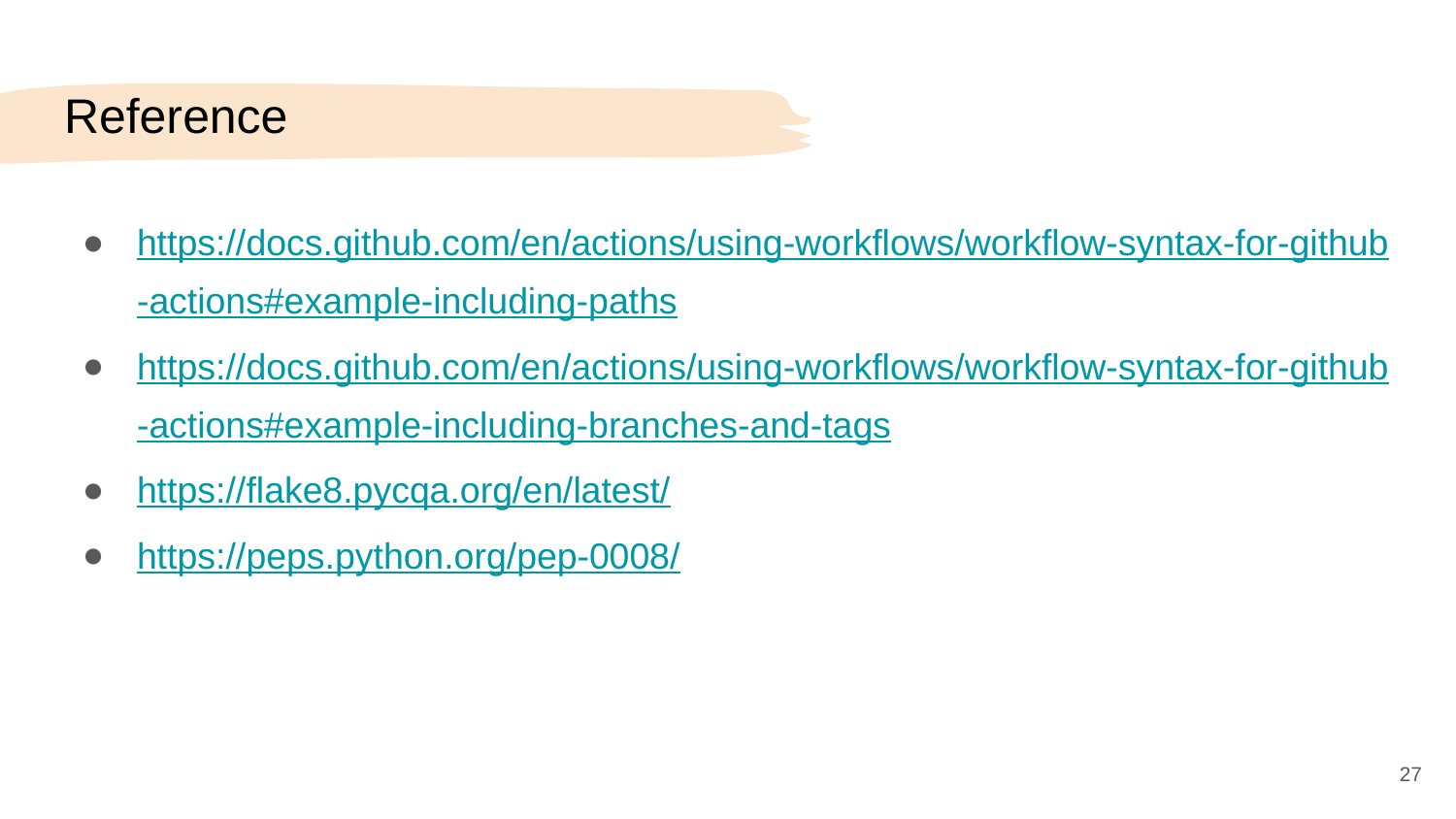

# Reference

https://docs.github.com/en/actions/using-workflows/workflow-syntax-for-github-actions#example-including-paths
https://docs.github.com/en/actions/using-workflows/workflow-syntax-for-github-actions#example-including-branches-and-tags
https://flake8.pycqa.org/en/latest/
https://peps.python.org/pep-0008/

27